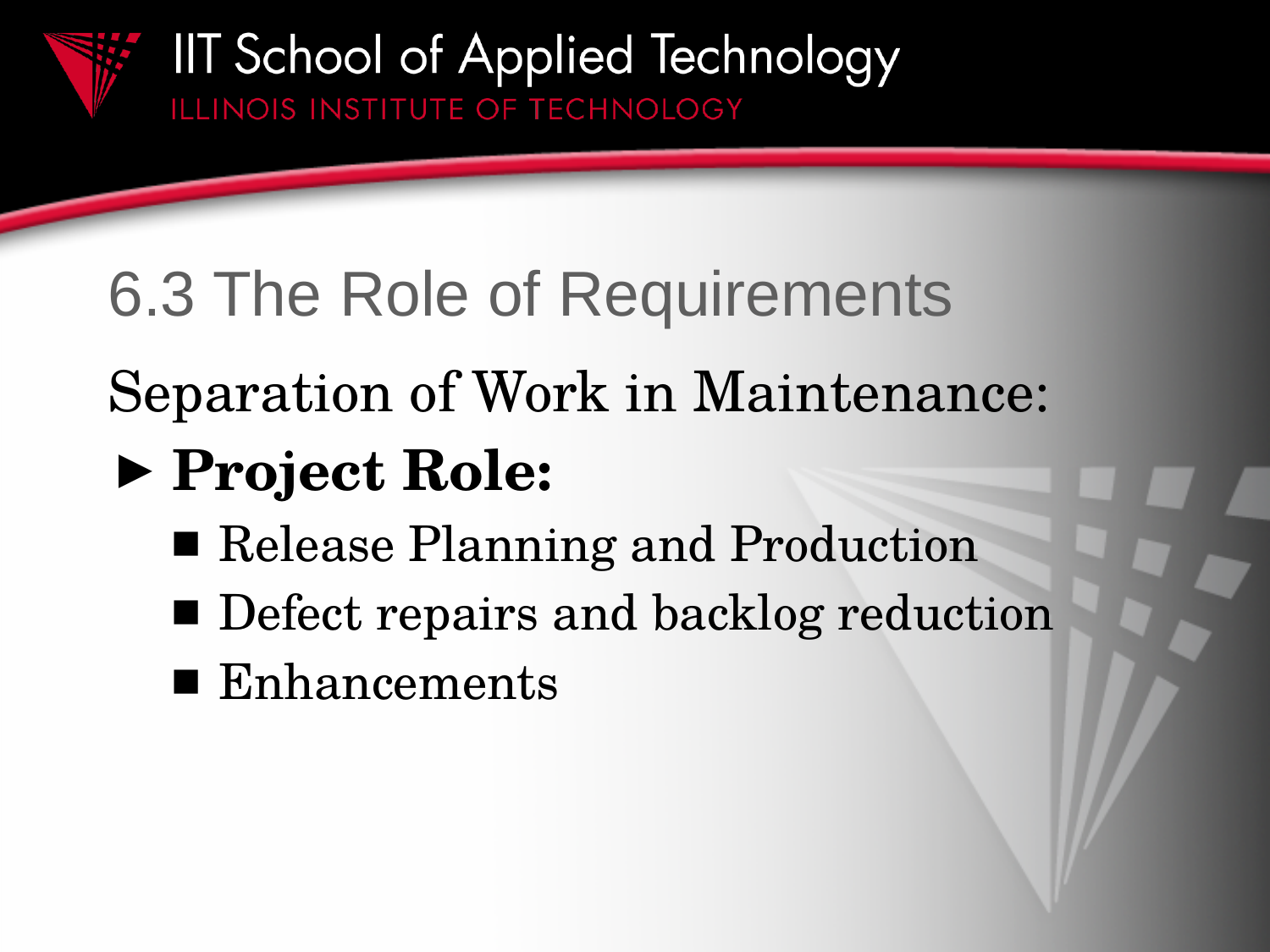

# 6.3 The Role of Requirements
Separation of Work in Maintenance:
Project Role:
Release Planning and Production
Defect repairs and backlog reduction
Enhancements